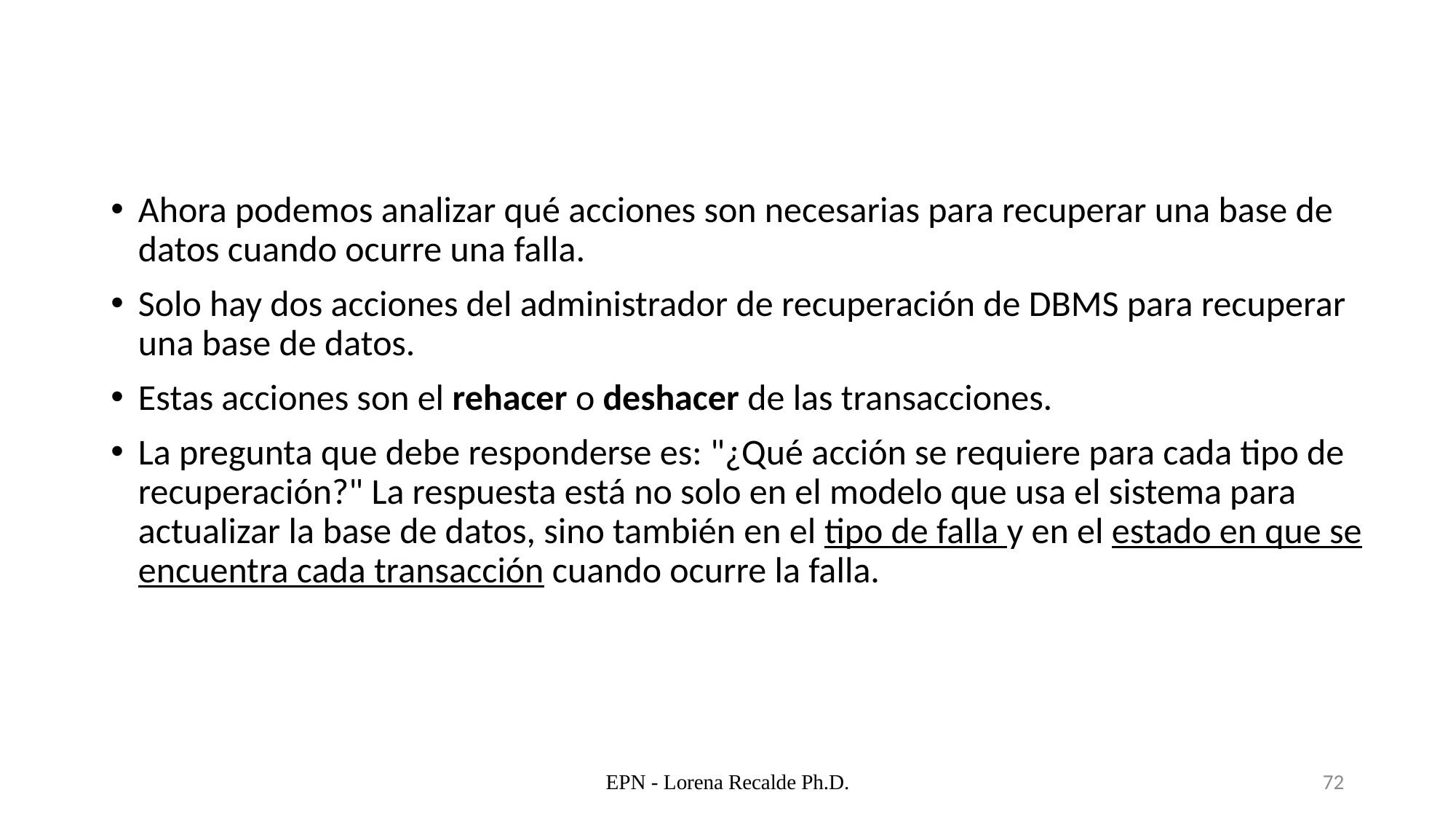

Ahora podemos analizar qué acciones son necesarias para recuperar una base de datos cuando ocurre una falla.
Solo hay dos acciones del administrador de recuperación de DBMS para recuperar una base de datos.
Estas acciones son el rehacer o deshacer de las transacciones.
La pregunta que debe responderse es: "¿Qué acción se requiere para cada tipo de recuperación?" La respuesta está no solo en el modelo que usa el sistema para actualizar la base de datos, sino también en el tipo de falla y en el estado en que se encuentra cada transacción cuando ocurre la falla.
EPN - Lorena Recalde Ph.D.
72